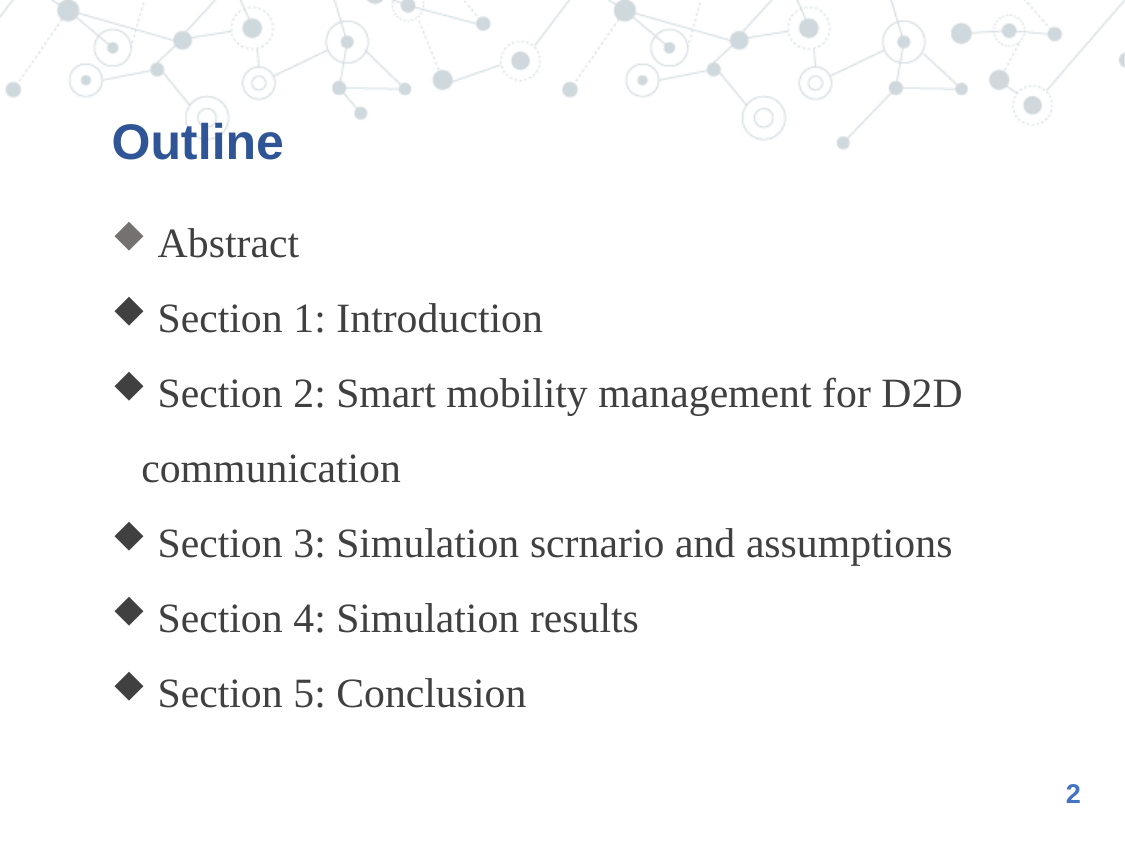

# Outline
 Abstract
 Section 1: Introduction
 Section 2: Smart mobility management for D2D communication
 Section 3: Simulation scrnario and assumptions
 Section 4: Simulation results
 Section 5: Conclusion